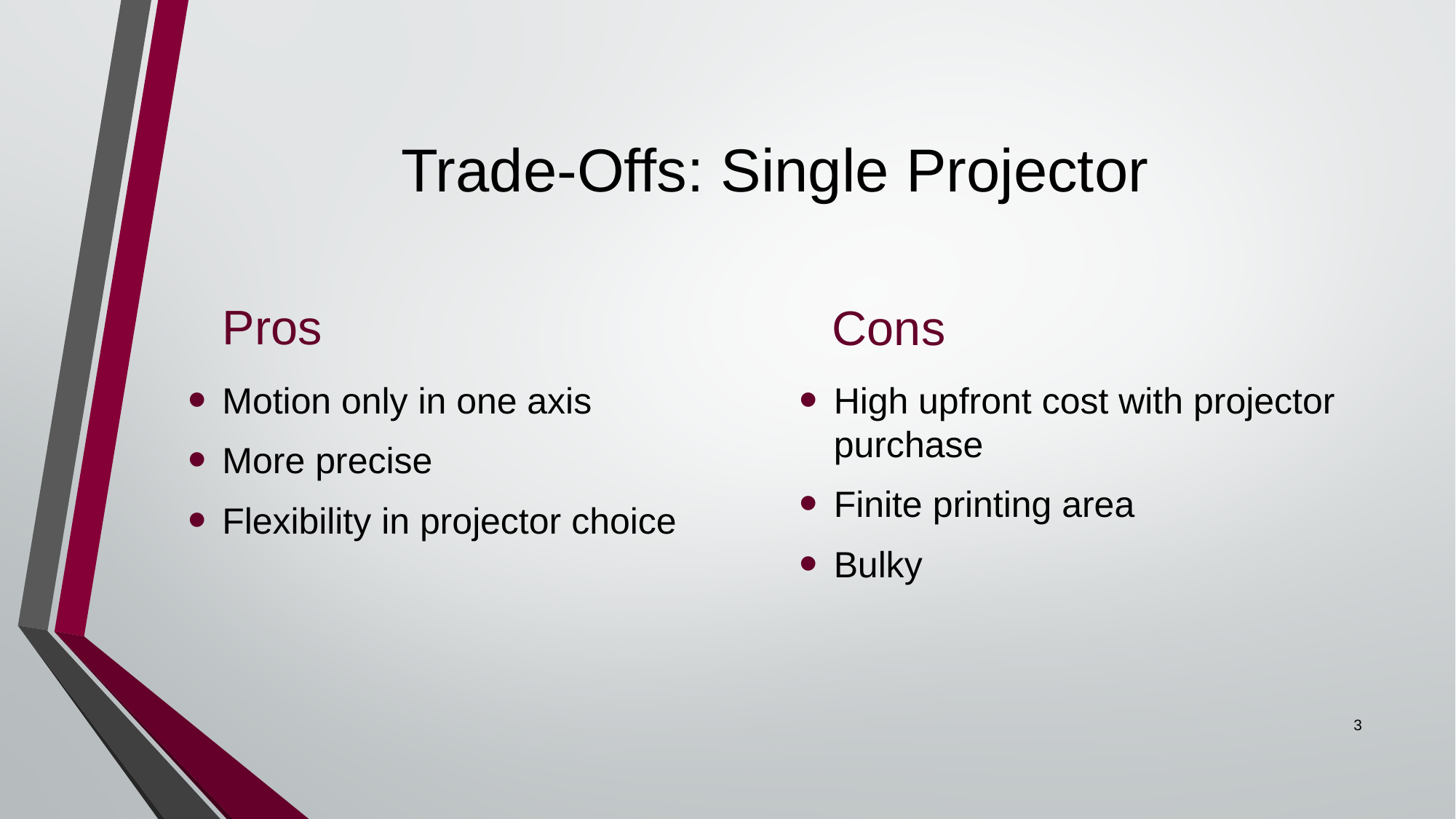

# Trade-Offs: Single Projector
Pros
Cons
Motion only in one axis
More precise
Flexibility in projector choice
High upfront cost with projector purchase
Finite printing area
Bulky
3